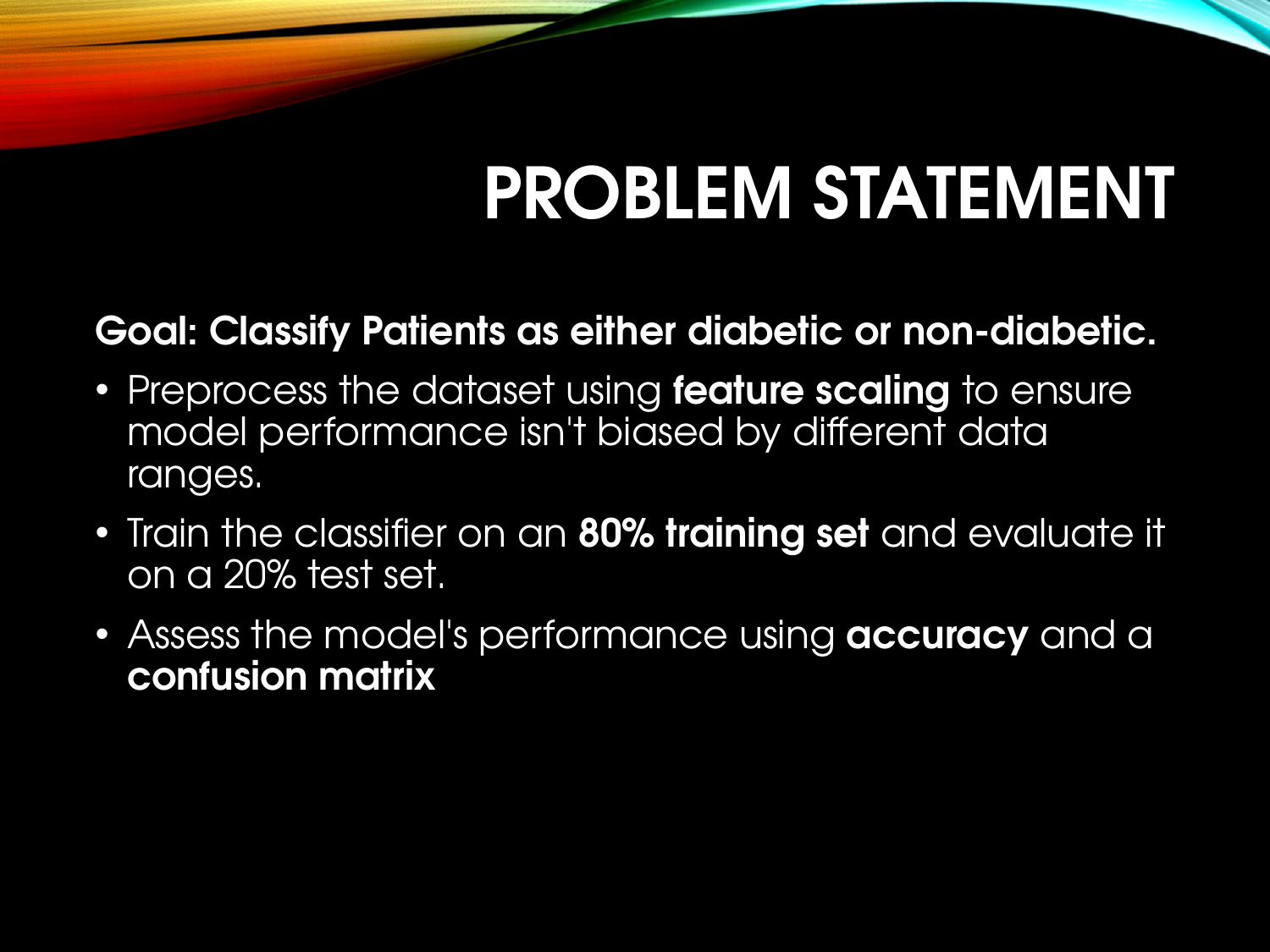

# Problem Statement
Goal: Classify Patients as either diabetic or non-diabetic.
Preprocess the dataset using feature scaling to ensure model performance isn't biased by different data ranges.
Train the classifier on an 80% training set and evaluate it on a 20% test set.
Assess the model's performance using accuracy and a confusion matrix